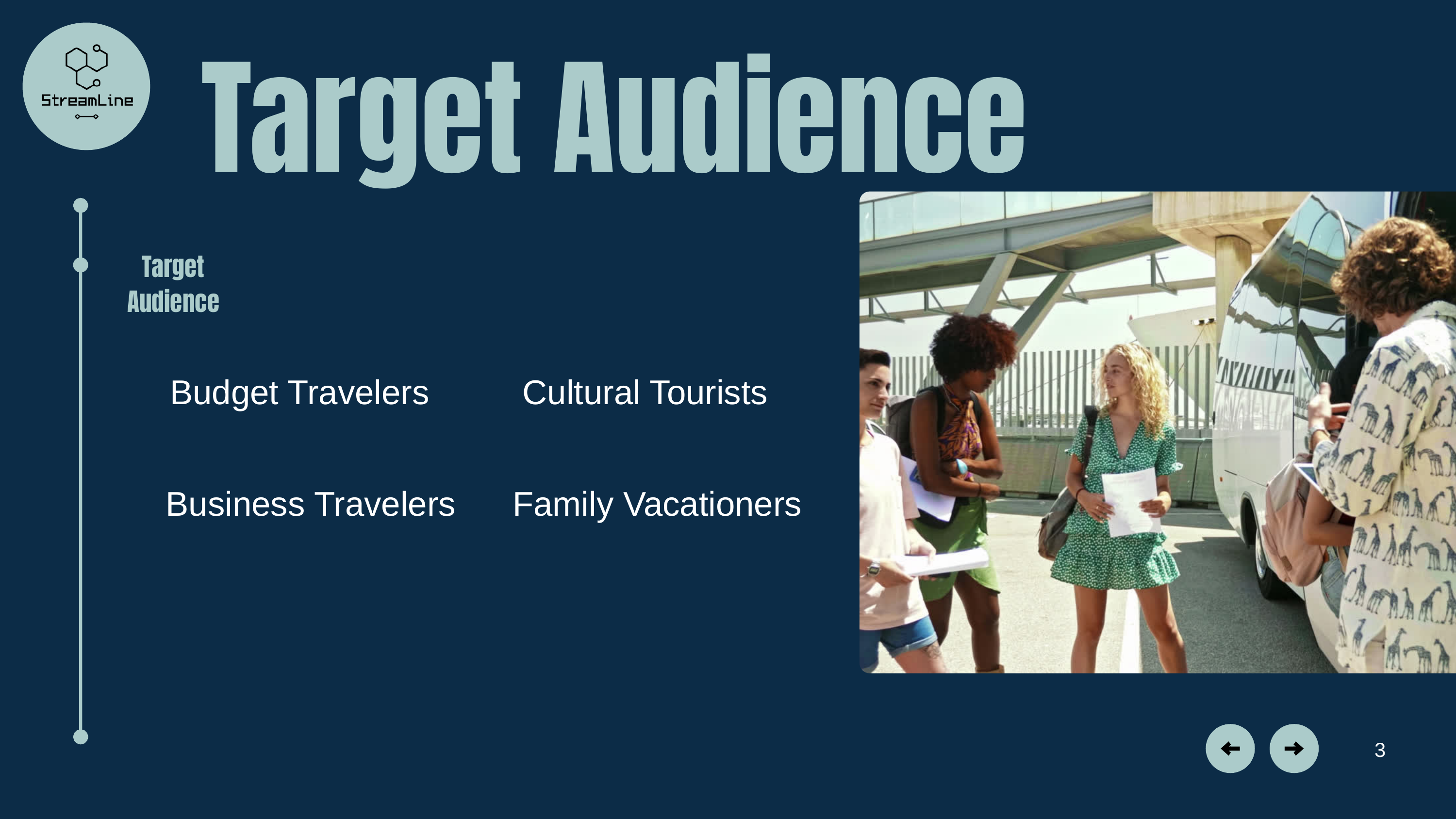

Target Audience

Target Audience

 Budget Travelers
Cultural Tourists
Business Travelers
Family Vacationers

3